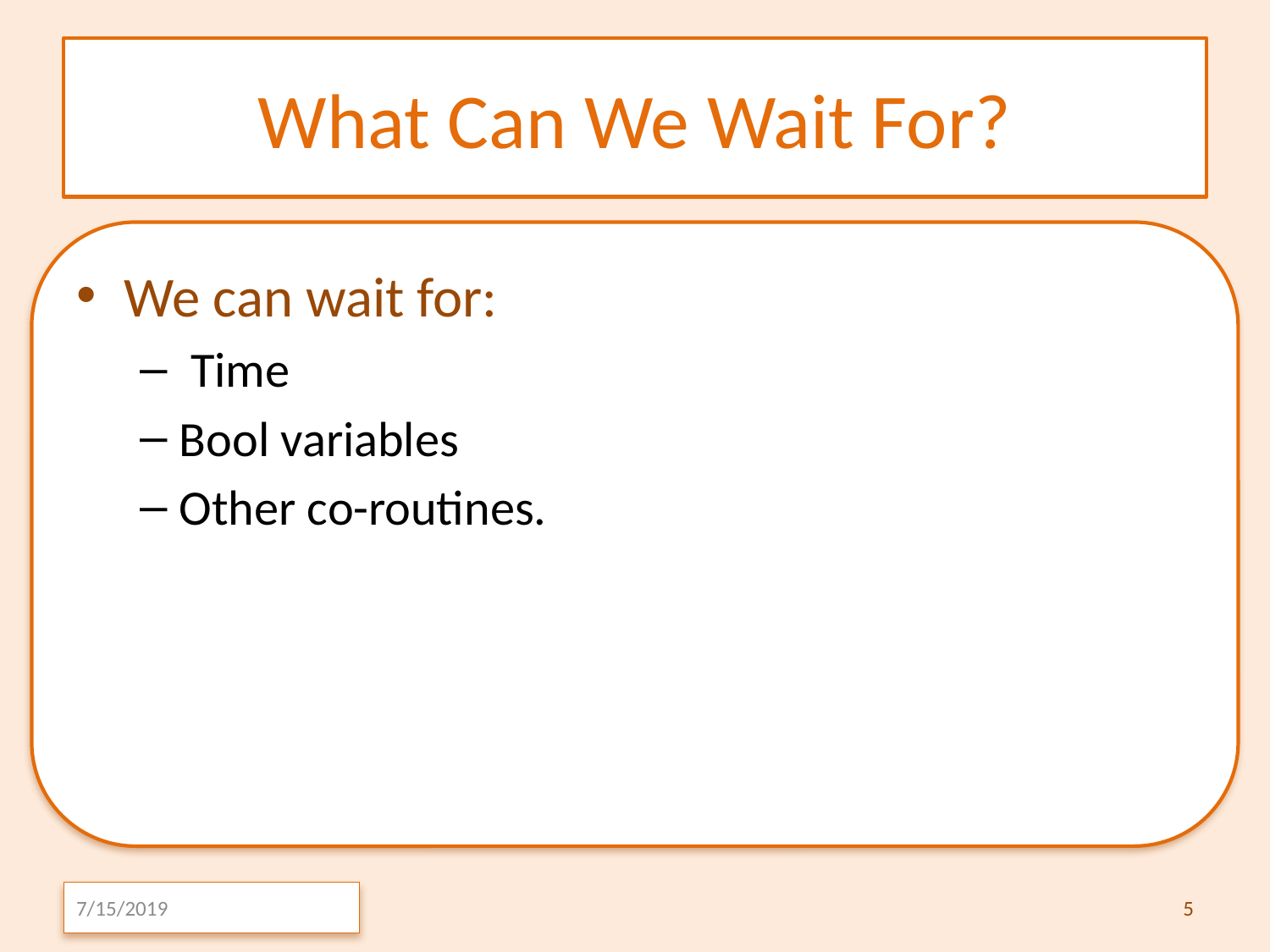

# What Can We Wait For?
We can wait for:
 Time
Bool variables
Other co-routines.
7/15/2019
5